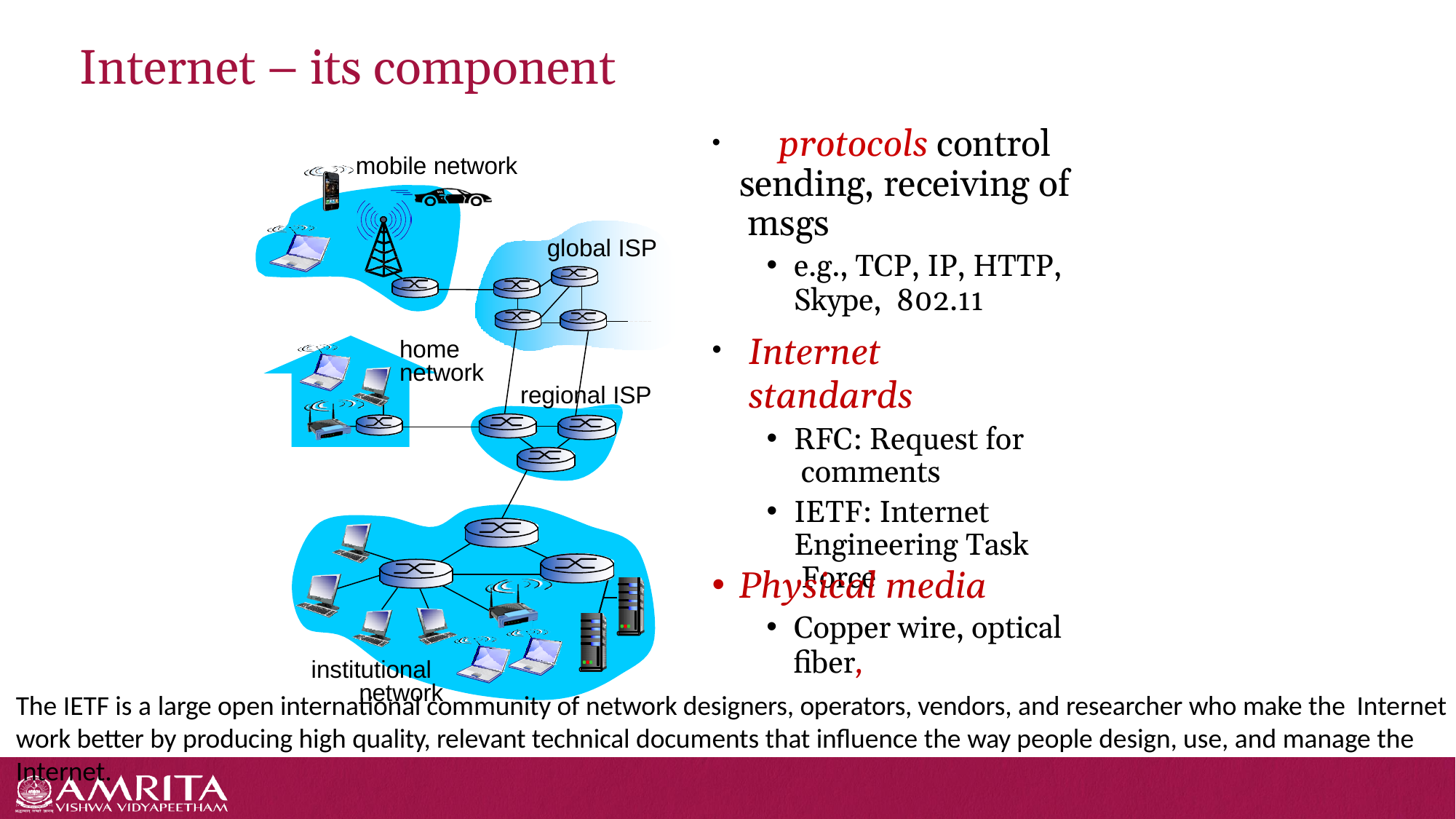

# Internet – its component
	protocols control  sending, receiving of  msgs
e.g., TCP, IP, HTTP,
Skype, 802.11
Internet	standards
RFC: Request for  comments
IETF: Internet  Engineering Task  Force
mobile network

global ISP
home
network
regional ISP
Physical media
Copper wire, optical
fiber,
institutional
network
The IETF is a large open international community of network designers, operators, vendors, and researcher who make the Internet
work better by producing high quality, relevant technical documents that influence the way people design, use, and manage the  Internet.